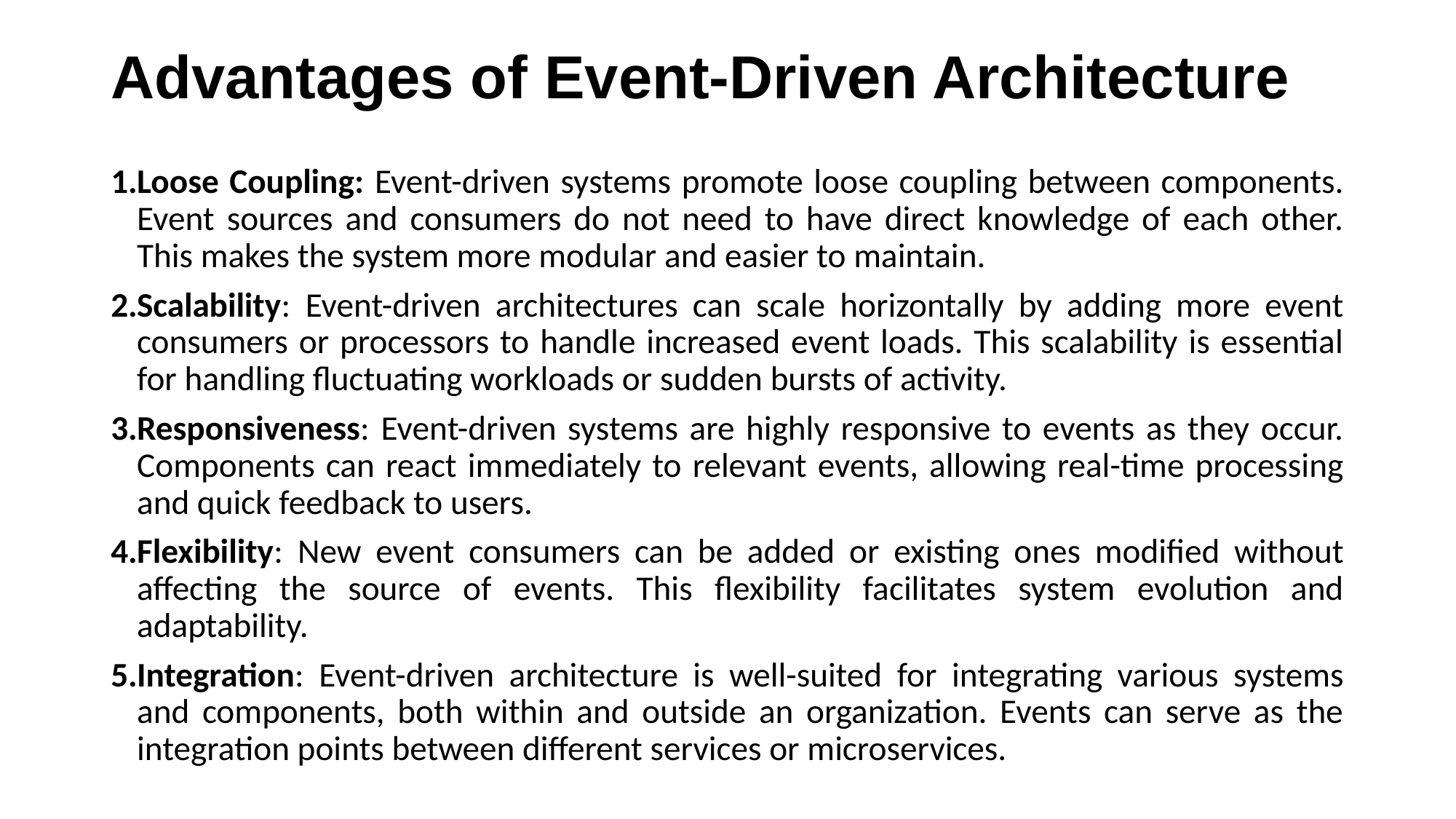

# Advantages of Event-Driven Architecture
Loose Coupling: Event-driven systems promote loose coupling between components. Event sources and consumers do not need to have direct knowledge of each other. This makes the system more modular and easier to maintain.
Scalability: Event-driven architectures can scale horizontally by adding more event consumers or processors to handle increased event loads. This scalability is essential for handling fluctuating workloads or sudden bursts of activity.
Responsiveness: Event-driven systems are highly responsive to events as they occur. Components can react immediately to relevant events, allowing real-time processing and quick feedback to users.
Flexibility: New event consumers can be added or existing ones modified without affecting the source of events. This flexibility facilitates system evolution and adaptability.
Integration: Event-driven architecture is well-suited for integrating various systems and components, both within and outside an organization. Events can serve as the integration points between different services or microservices.